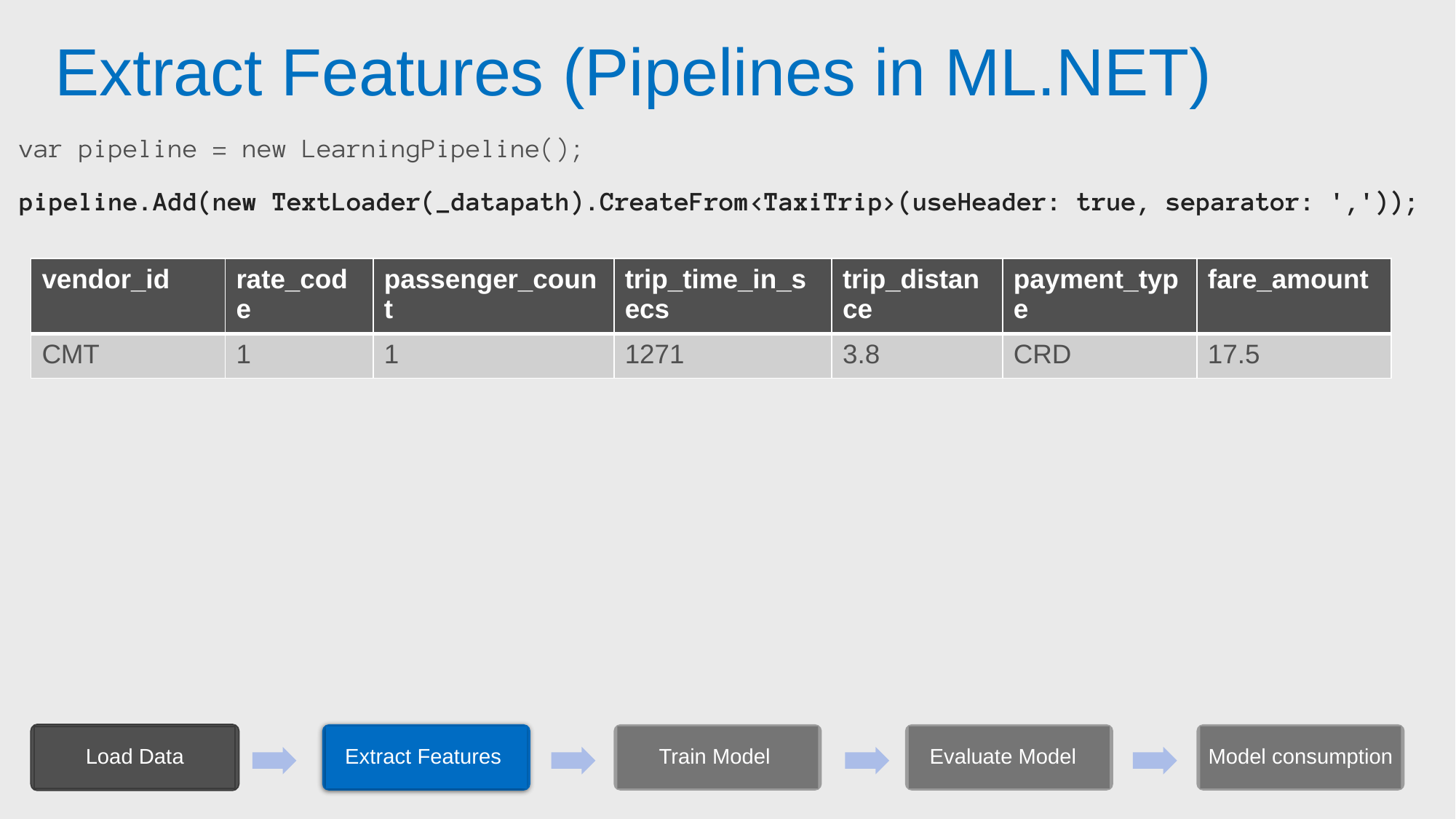

Extract Features (Pipelines in ML.NET)
var pipeline = new LearningPipeline();
pipeline.Add(new TextLoader(_datapath).CreateFrom<TaxiTrip>(useHeader: true, separator: ','));
| vendor\_id | rate\_code | passenger\_count | trip\_time\_in\_secs | trip\_distance | payment\_type | fare\_amount |
| --- | --- | --- | --- | --- | --- | --- |
| CMT | 1 | 1 | 1271 | 3.8 | CRD | 17.5 |

Load Data

Extract Features

Train Model

Evaluate Model

Model consumption